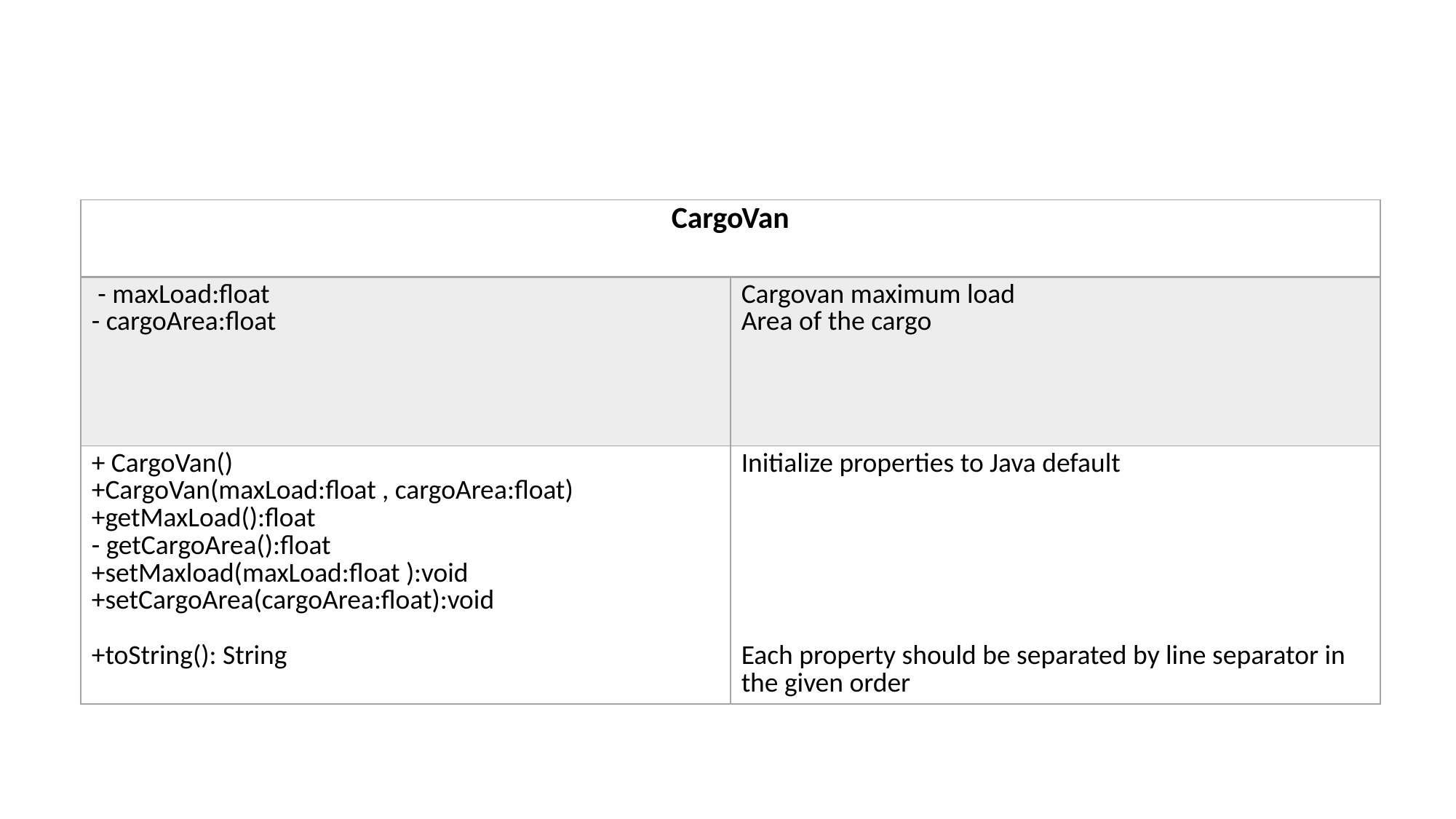

| CargoVan |  |
| --- | --- |
| - maxLoad:float - cargoArea:float | Cargovan maximum load Area of the cargo |
| + CargoVan() +CargoVan(maxLoad:float , cargoArea:float) +getMaxLoad():float - getCargoArea():float +setMaxload(maxLoad:float ):void +setCargoArea(cargoArea:float):void +toString(): String | Initialize properties to Java default Each property should be separated by line separator in the given order |